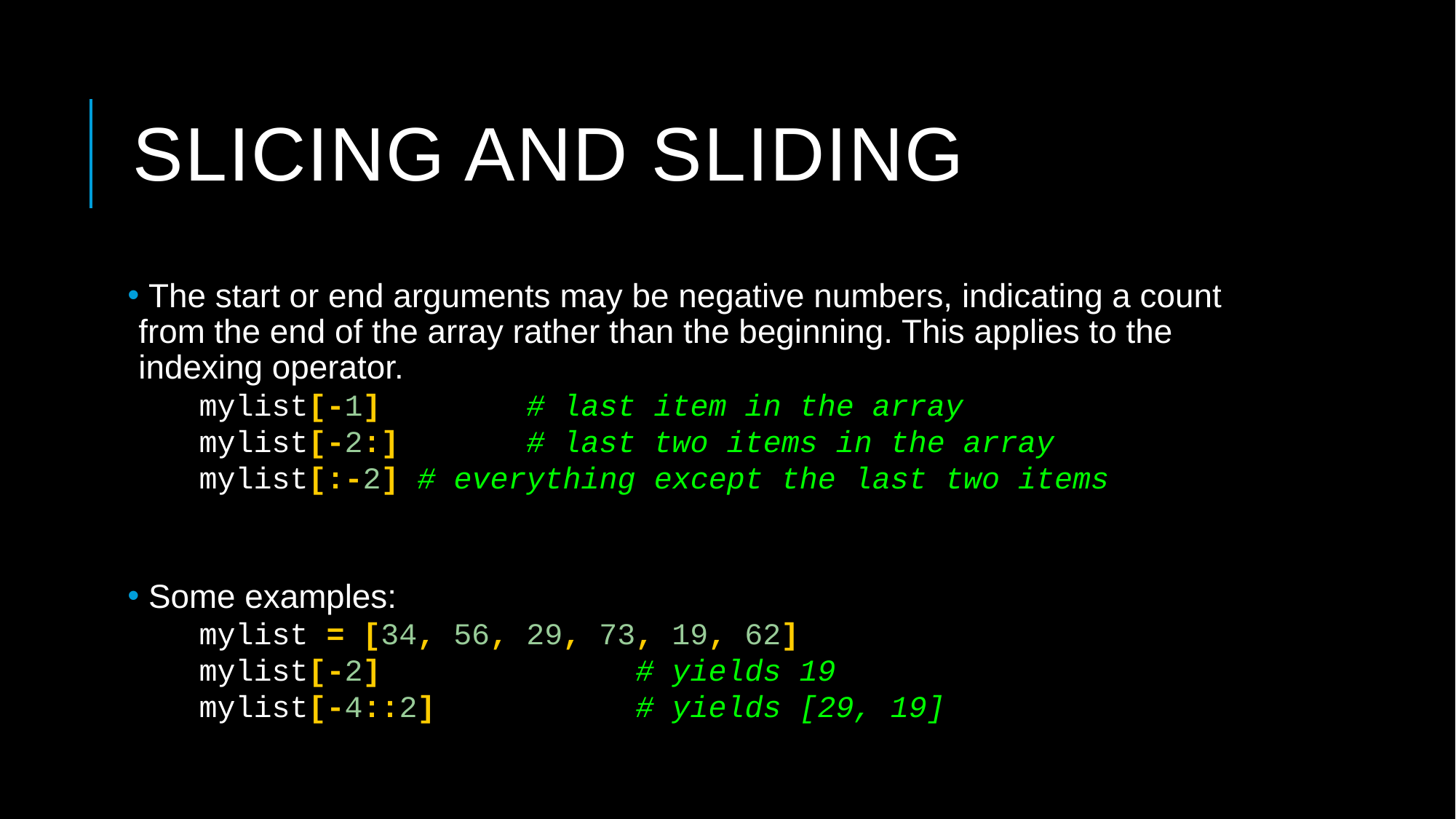

# Slicing and sliding
 The start or end arguments may be negative numbers, indicating a count from the end of the array rather than the beginning. This applies to the indexing operator.

 Some examples:
mylist[-1] 		# last item in the array
mylist[-2:] 	# last two items in the array
mylist[:-2] 	# everything except the last two items
mylist = [34, 56, 29, 73, 19, 62]
mylist[-2]		 	# yields 19
mylist[-4::2] 		# yields [29, 19]